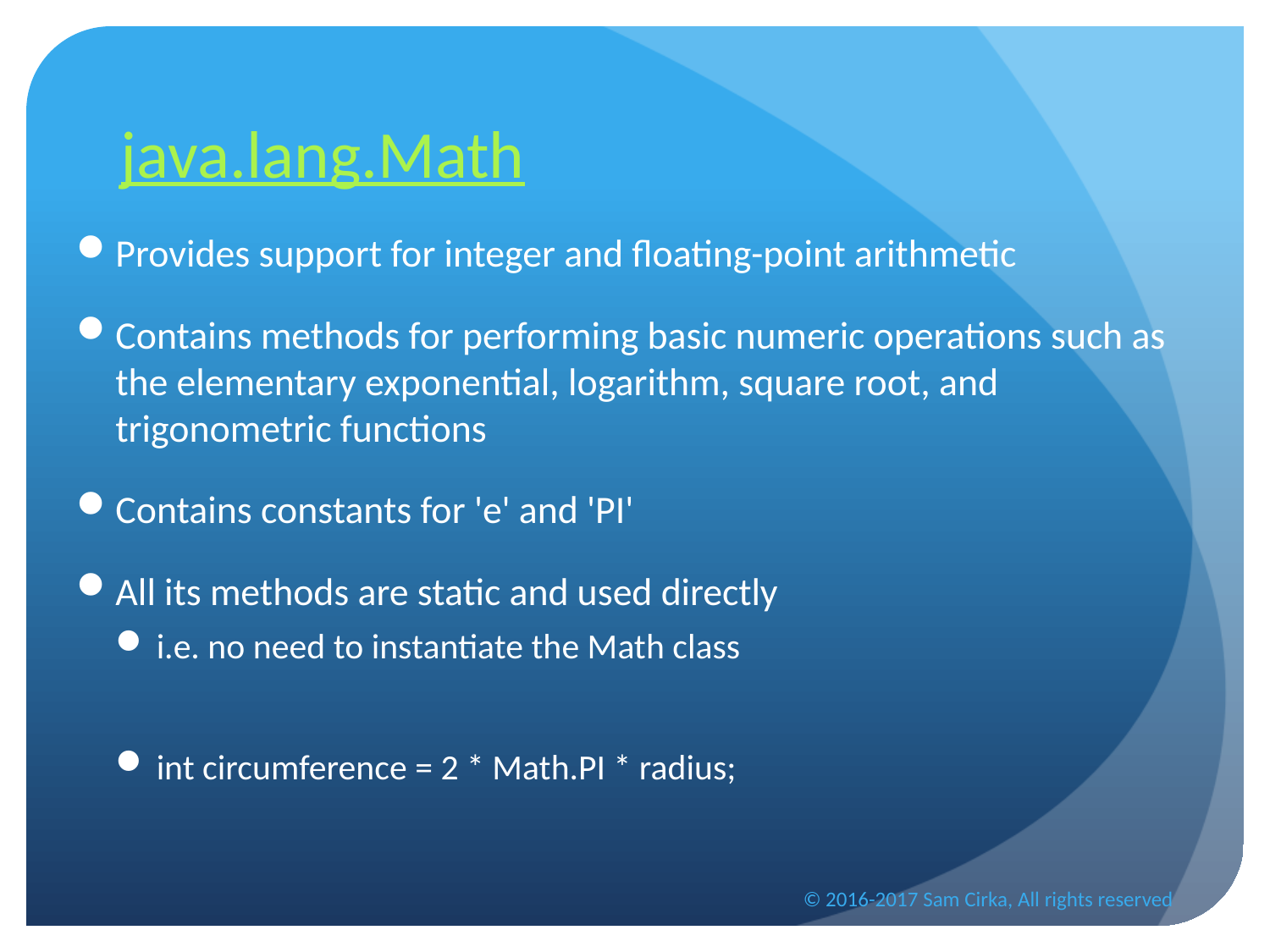

# java.lang.Math
Provides support for integer and floating-point arithmetic
Contains methods for performing basic numeric operations such as the elementary exponential, logarithm, square root, and trigonometric functions
Contains constants for 'e' and 'PI'
All its methods are static and used directly
i.e. no need to instantiate the Math class

int circumference = 2 * Math.PI * radius;
© 2016-2017 Sam Cirka, All rights reserved